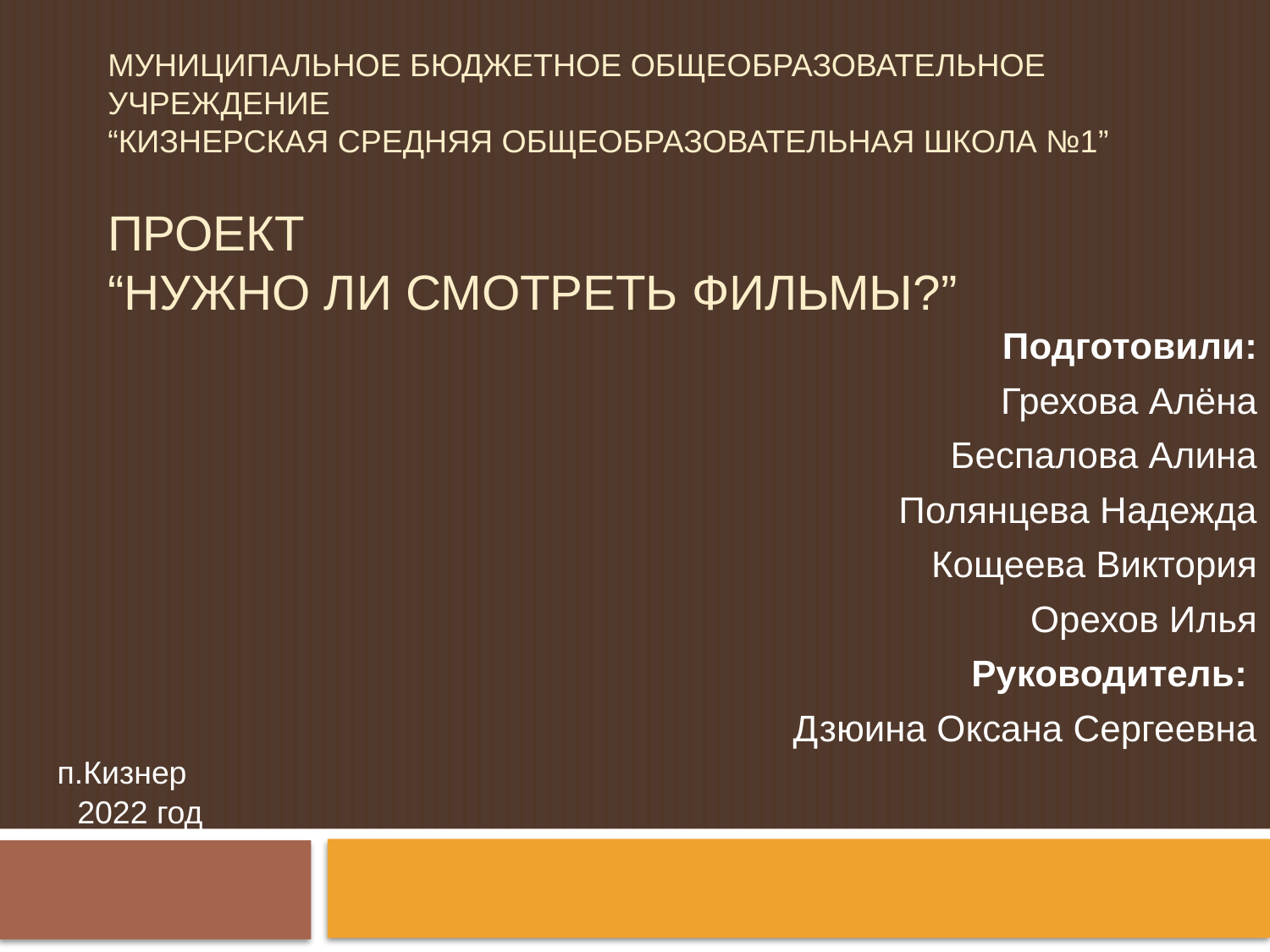

# Муниципальное бюджетное общеобразовательное учреждение “Кизнерская средняя общеобразовательная школа №1” Проект “Нужно ли смотреть фильмы?”
Подготовили:
Грехова Алёна
Беспалова Алина
Полянцева Надежда
Кощеева Виктория
Орехов Илья
Руководитель:
Дзюина Оксана Сергеевна

п.Кизнер
2022 год